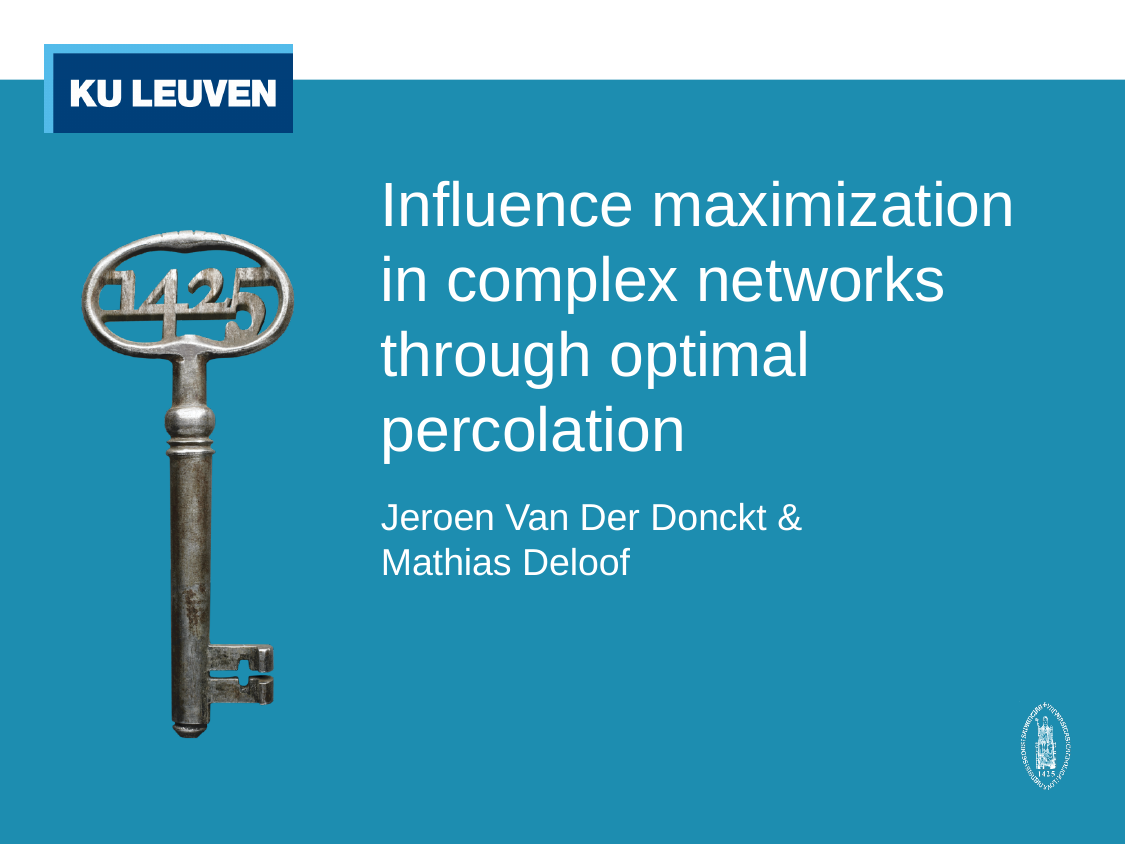

# Influence maximization in complex networks through optimal percolation
Jeroen Van Der Donckt &
Mathias Deloof